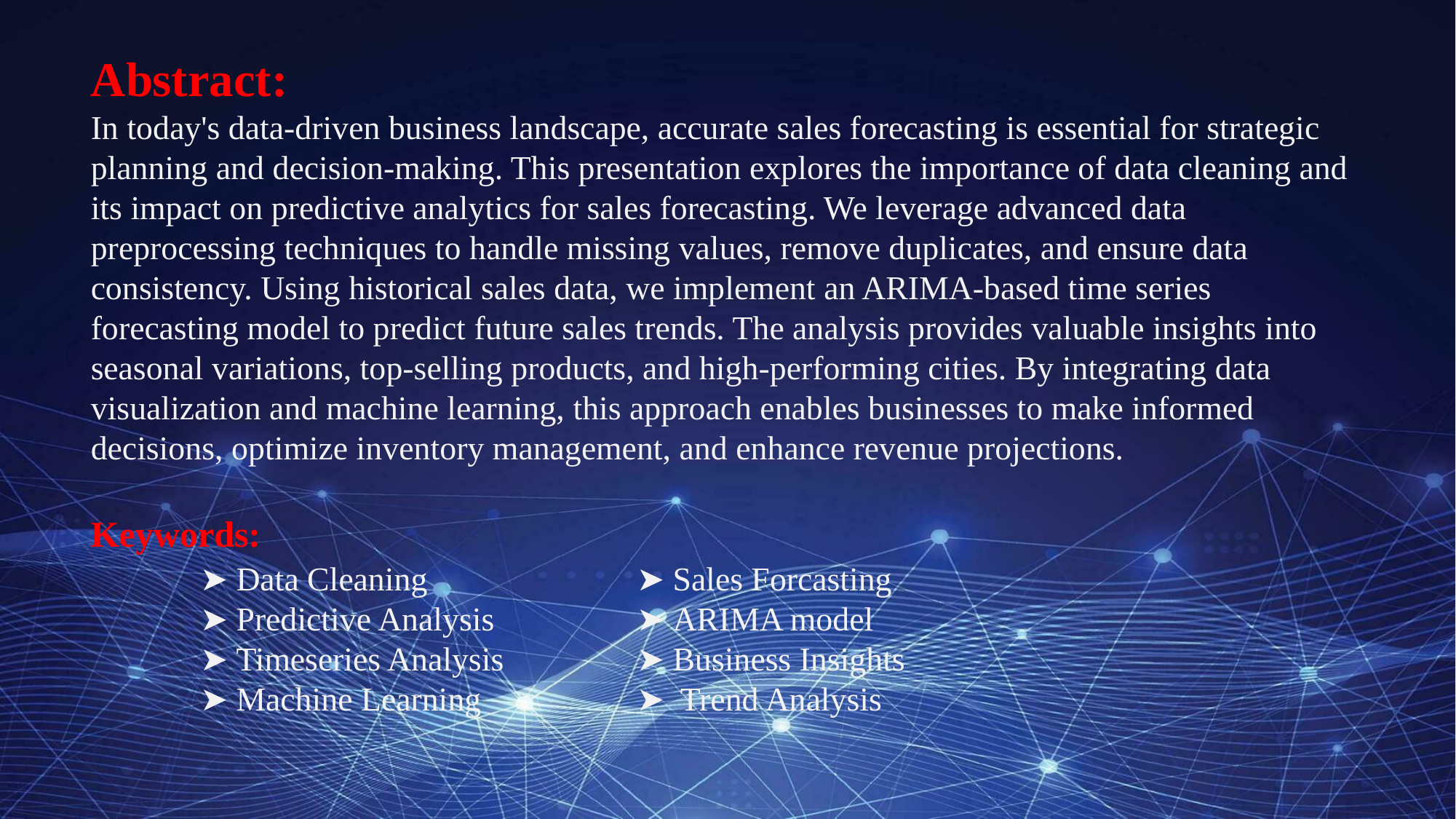

Abstract:
In today's data-driven business landscape, accurate sales forecasting is essential for strategic planning and decision-making. This presentation explores the importance of data cleaning and its impact on predictive analytics for sales forecasting. We leverage advanced data preprocessing techniques to handle missing values, remove duplicates, and ensure data consistency. Using historical sales data, we implement an ARIMA-based time series forecasting model to predict future sales trends. The analysis provides valuable insights into seasonal variations, top-selling products, and high-performing cities. By integrating data visualization and machine learning, this approach enables businesses to make informed decisions, optimize inventory management, and enhance revenue projections.

Keywords:
	➤ Data Cleaning 		➤ Sales Forcasting
	➤ Predictive Analysis 		➤ ARIMA model
	➤ Timeseries Analysis 		➤ Business Insights
	➤ Machine Learning 		➤  Trend Analysis